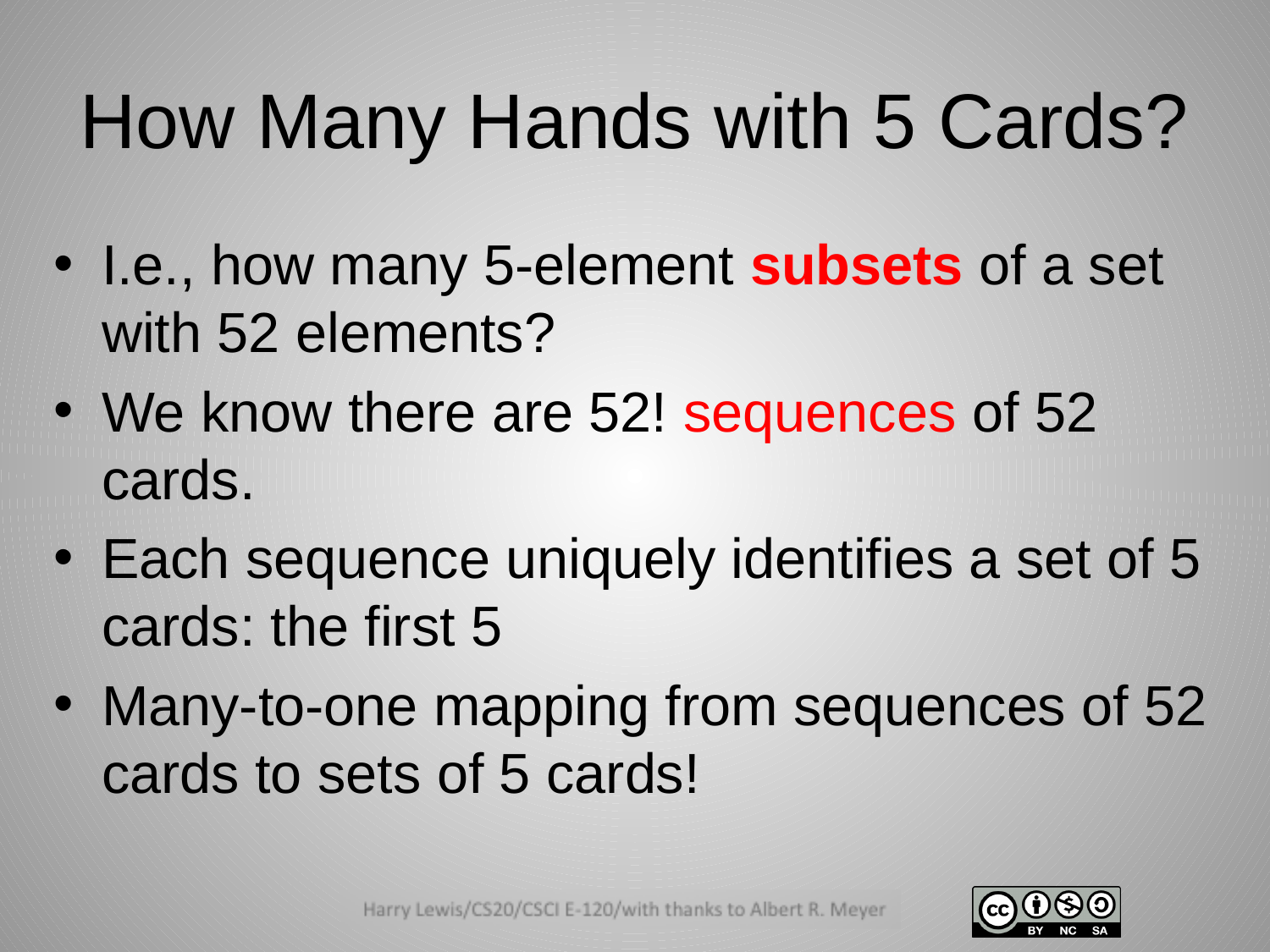

# How Many Hands with 5 Cards?
I.e., how many 5-element subsets of a set with 52 elements?
We know there are 52! sequences of 52 cards.
Each sequence uniquely identifies a set of 5 cards: the first 5
Many-to-one mapping from sequences of 52 cards to sets of 5 cards!